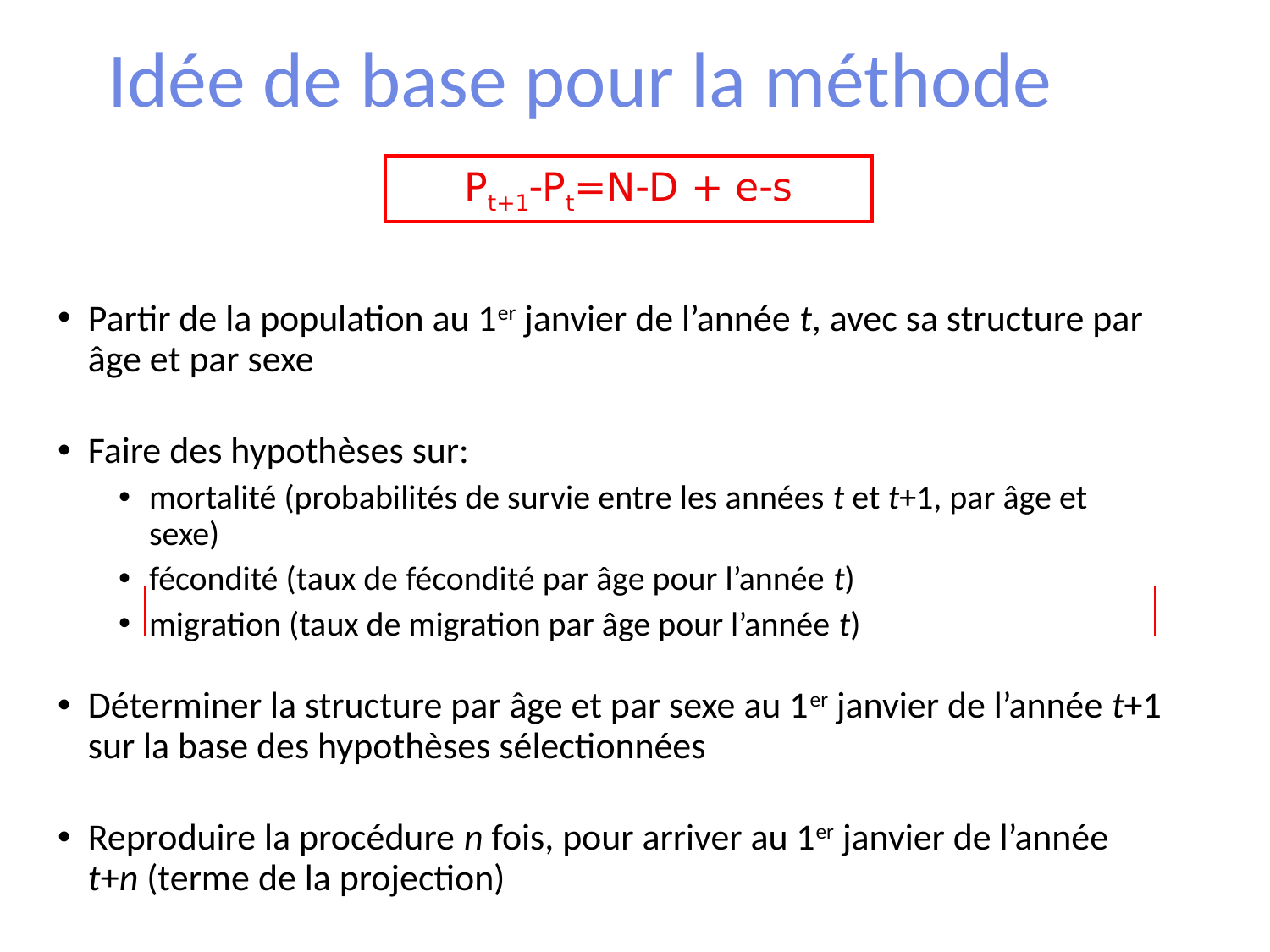

# Idée de base pour la méthode
Pt+1−Pt=N−D + e−s

Partir de la population au 1er janvier de l’année t, avec sa structure par âge et par sexe

Faire des hypothèses sur:
mortalité (probabilités de survie entre les années t et t+1, par âge et sexe)
fécondité (taux de fécondité par âge pour l’année t)
migration (taux de migration par âge pour l’année t)

Déterminer la structure par âge et par sexe au 1er janvier de l’année t+1 sur la base des hypothèses sélectionnées

Reproduire la procédure n fois, pour arriver au 1er janvier de l’année t+n (terme de la projection)